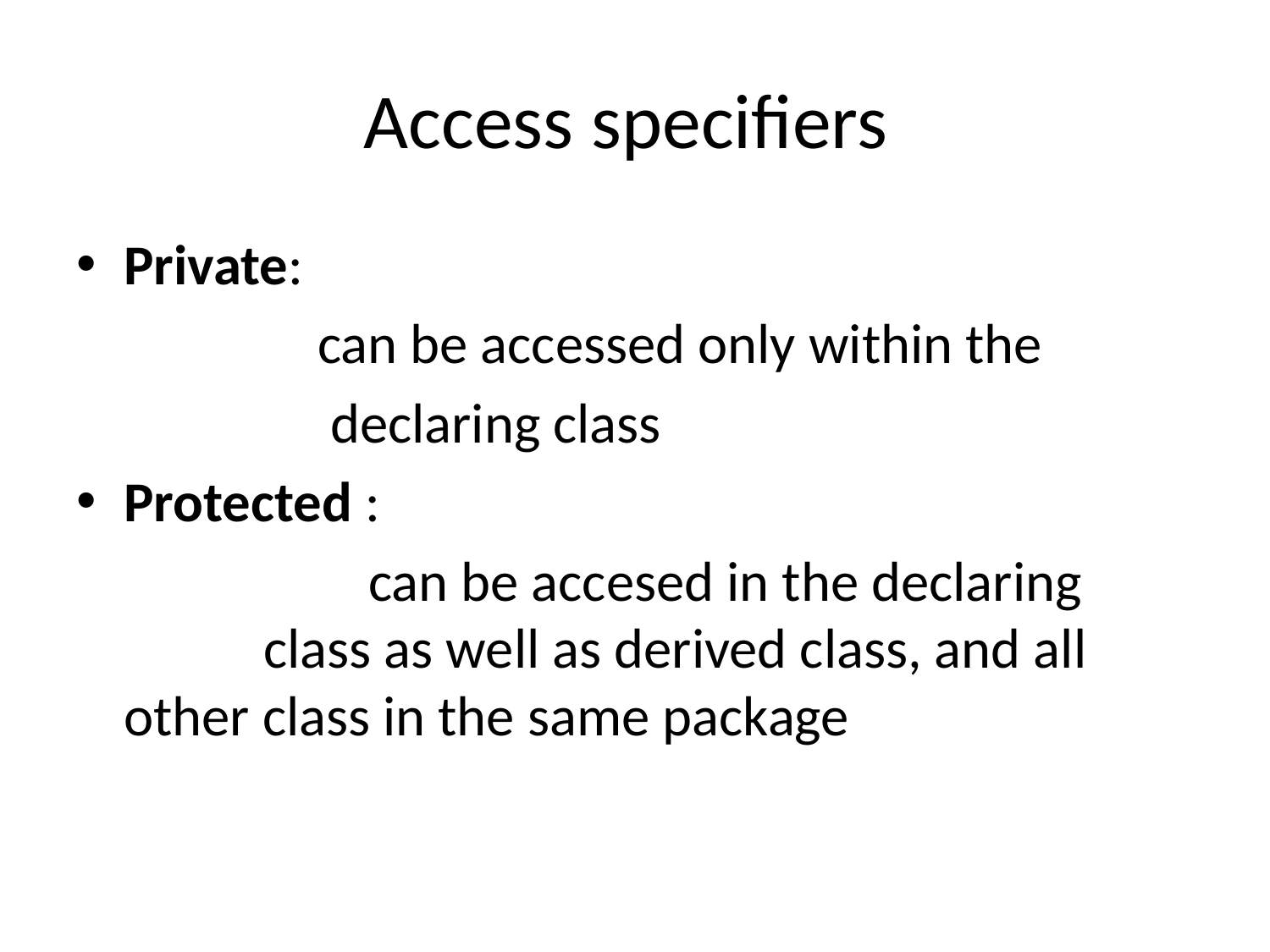

# Access specifiers
Private:
                   can be accessed only within the
                    declaring class
Protected :
                       can be accesed in the declaring                    class as well as derived class, and all other class in the same package